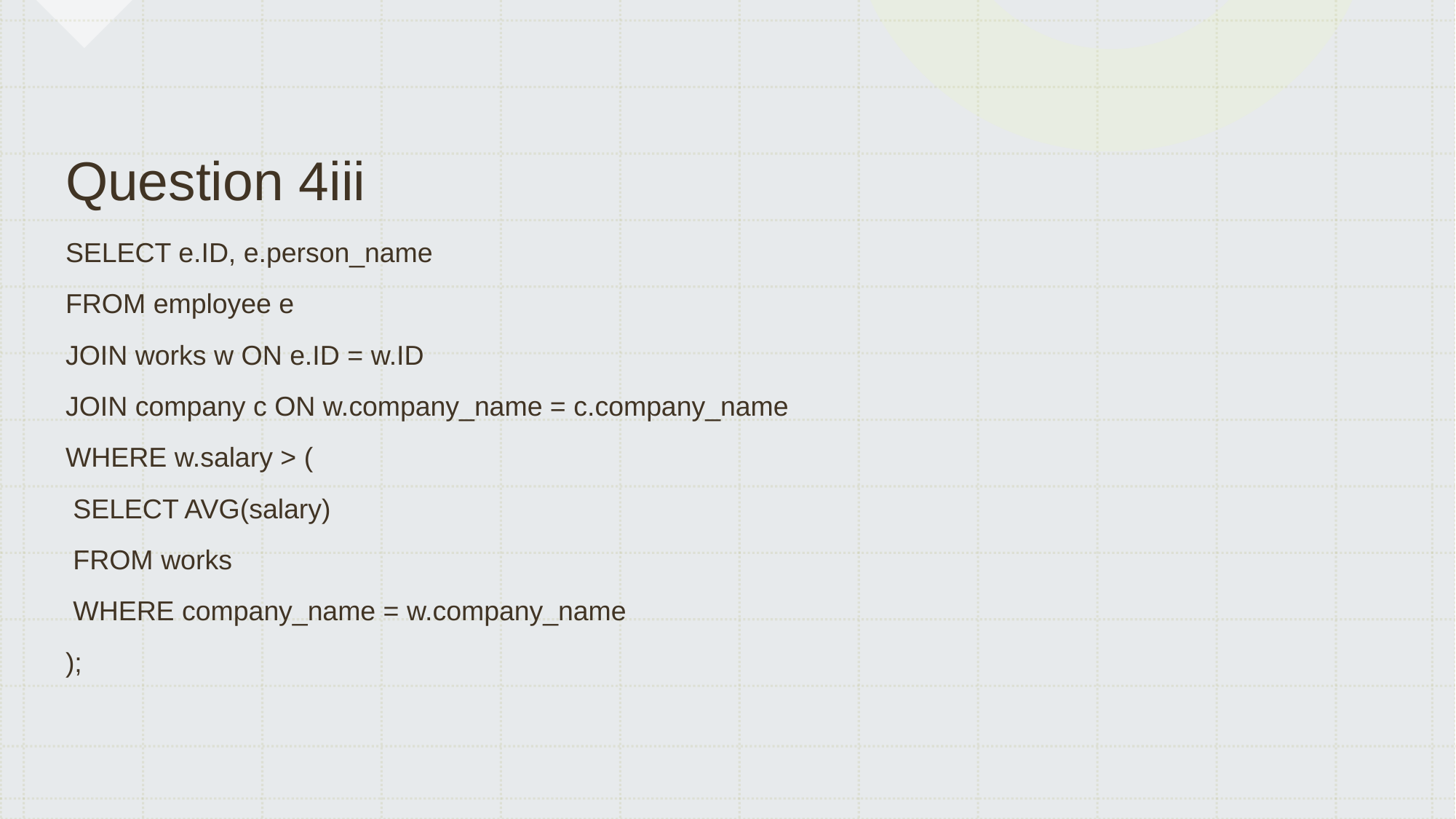

# Question 4iii
SELECT e.ID, e.person_name
FROM employee e
JOIN works w ON e.ID = w.ID
JOIN company c ON w.company_name = c.company_name
WHERE w.salary > (
 SELECT AVG(salary)
 FROM works
 WHERE company_name = w.company_name
);